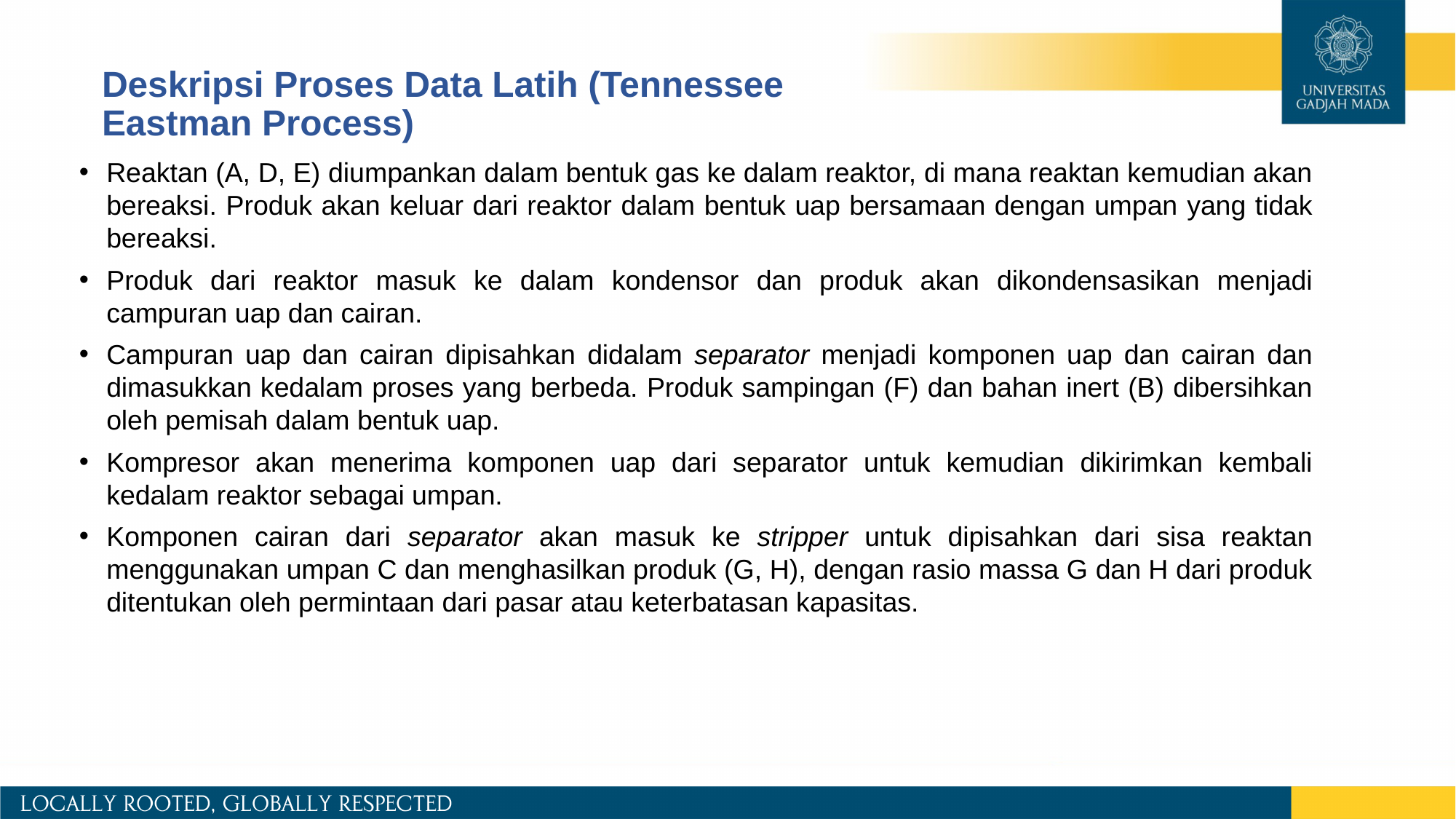

# Deskripsi Proses Data Latih (Tennessee Eastman Process)
Reaktan (A, D, E) diumpankan dalam bentuk gas ke dalam reaktor, di mana reaktan kemudian akan bereaksi. Produk akan keluar dari reaktor dalam bentuk uap bersamaan dengan umpan yang tidak bereaksi.
Produk dari reaktor masuk ke dalam kondensor dan produk akan dikondensasikan menjadi campuran uap dan cairan.
Campuran uap dan cairan dipisahkan didalam separator menjadi komponen uap dan cairan dan dimasukkan kedalam proses yang berbeda. Produk sampingan (F) dan bahan inert (B) dibersihkan oleh pemisah dalam bentuk uap.
Kompresor akan menerima komponen uap dari separator untuk kemudian dikirimkan kembali kedalam reaktor sebagai umpan.
Komponen cairan dari separator akan masuk ke stripper untuk dipisahkan dari sisa reaktan menggunakan umpan C dan menghasilkan produk (G, H), dengan rasio massa G dan H dari produk ditentukan oleh permintaan dari pasar atau keterbatasan kapasitas.